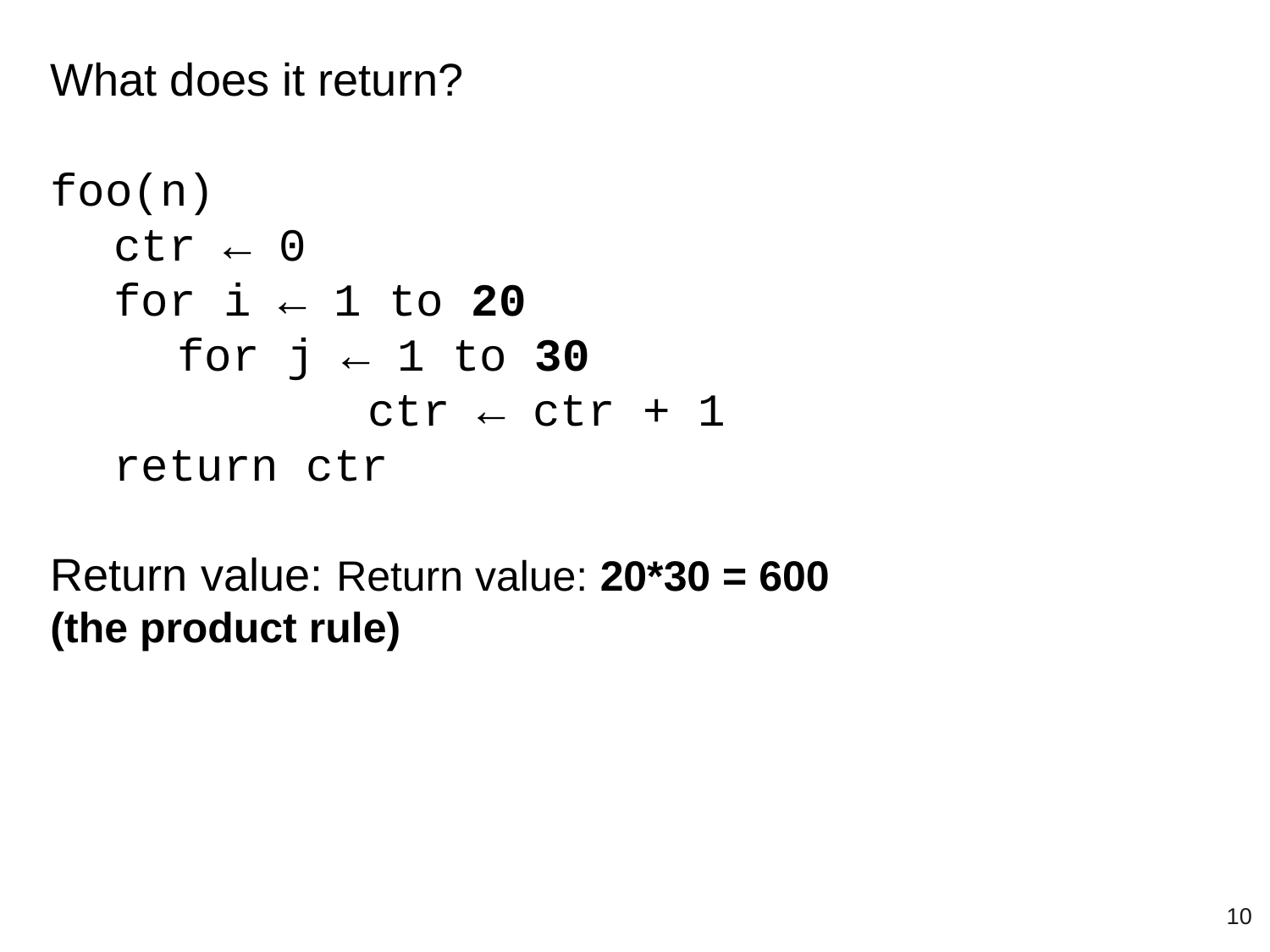

What does it return?

foo(n)
ctr ← 0
for i ← 1 to 20
for j ← 1 to 30
		ctr ← ctr + 1
return ctr

Return value: Return value: 20*30 = 600
(the product rule)

10